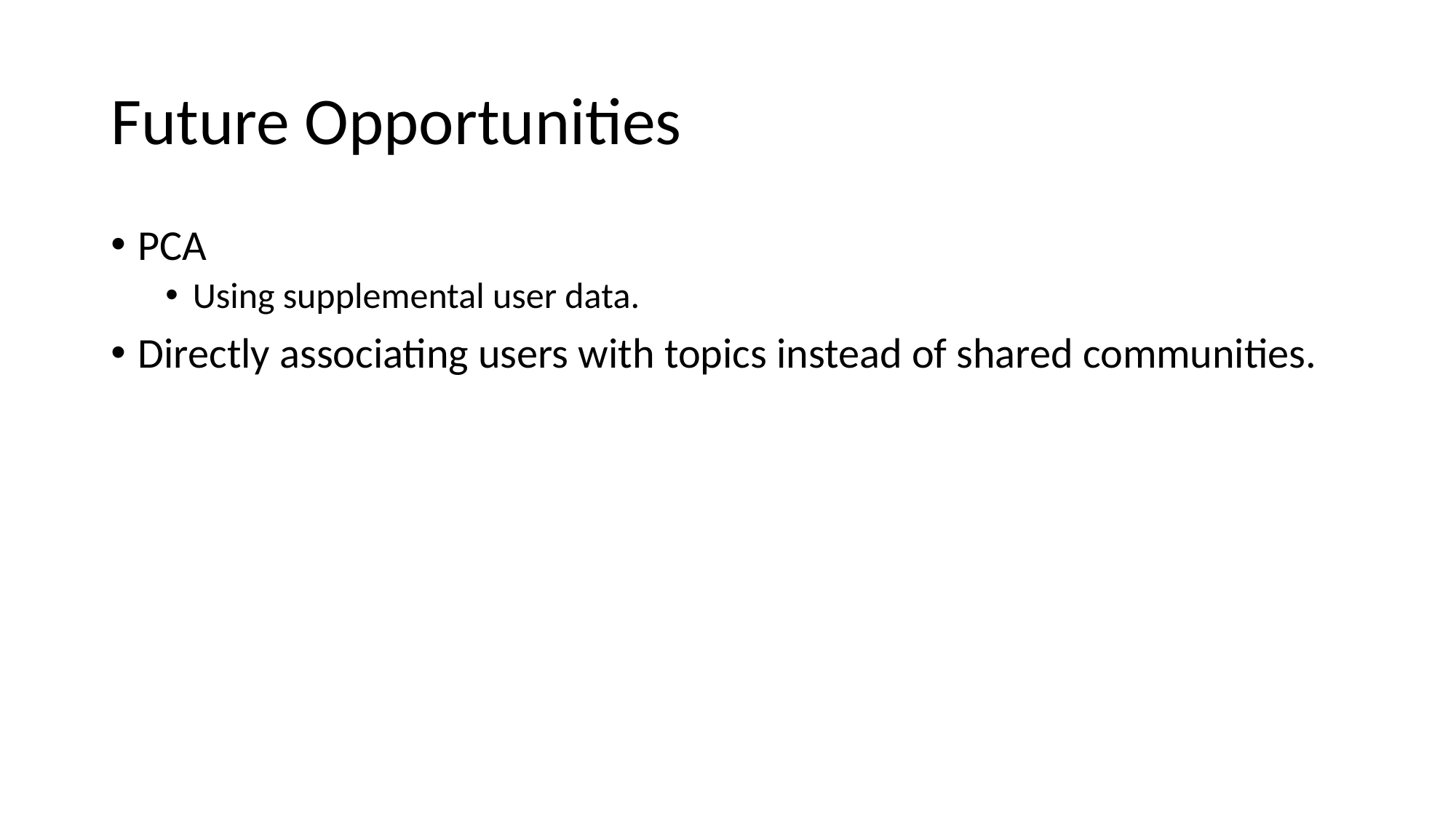

# Future Opportunities
PCA
Using supplemental user data.
Directly associating users with topics instead of shared communities.